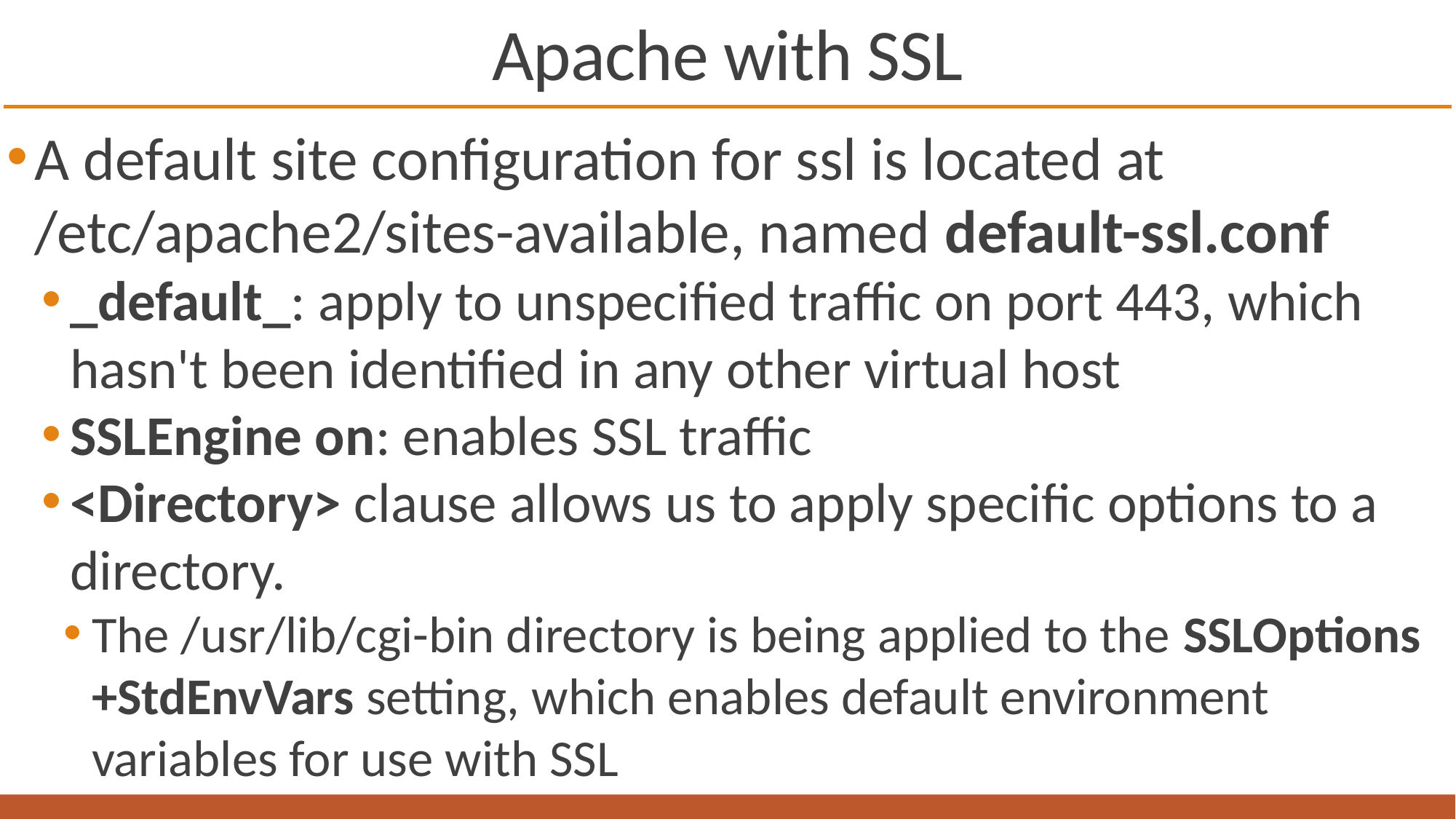

# Apache with SSL
A default site configuration for ssl is located at /etc/apache2/sites-available, named default-ssl.conf
_default_: apply to unspecified traffic on port 443, which hasn't been identified in any other virtual host
SSLEngine on: enables SSL traffic
<Directory> clause allows us to apply specific options to a directory.
The /usr/lib/cgi-bin directory is being applied to the SSLOptions +StdEnvVars setting, which enables default environment variables for use with SSL